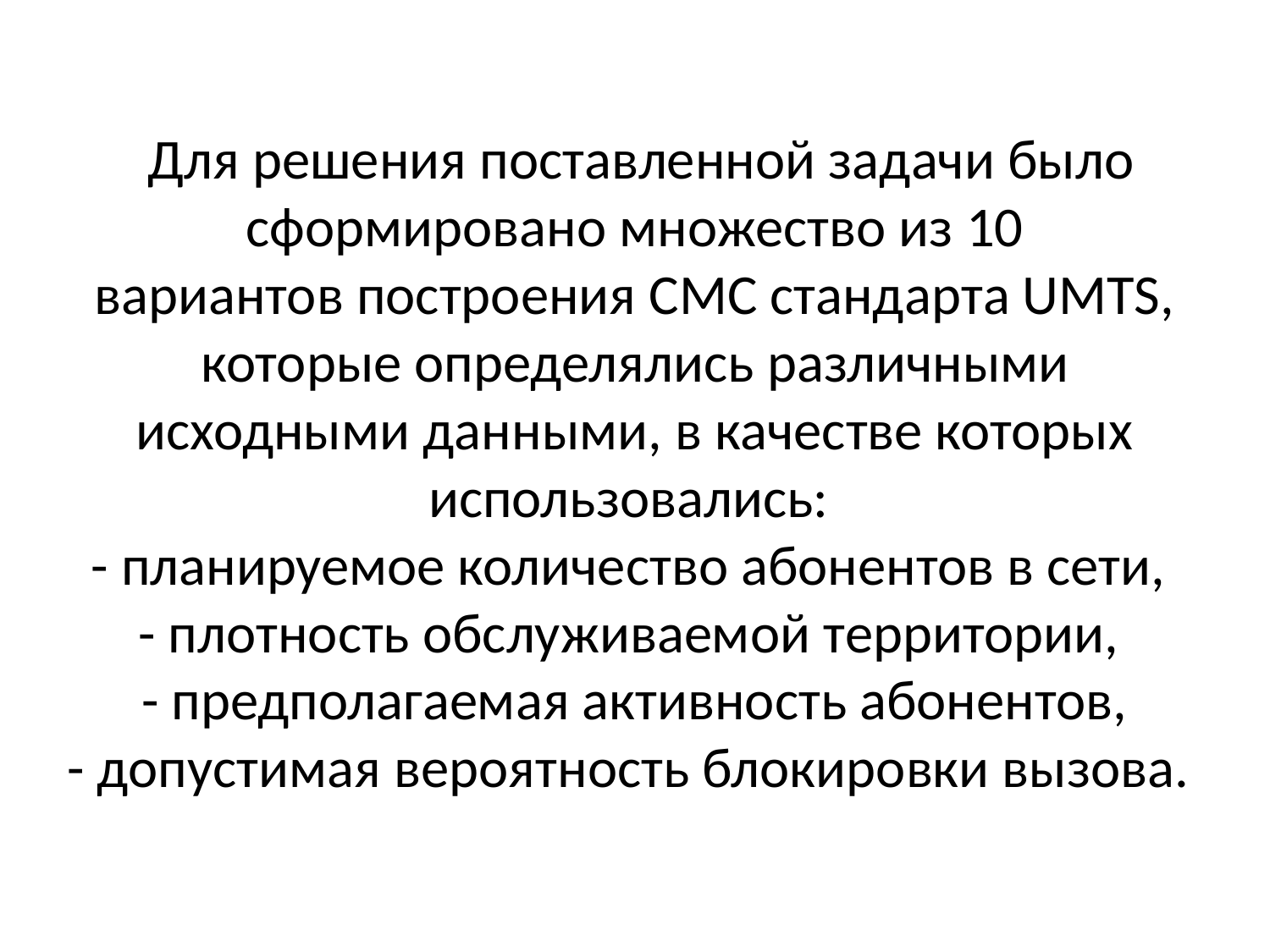

Для решения поставленной задачи было сформировано множество из 10
вариантов построения СМС стандарта UMTS, которые определялись различными исходными данными, в качестве которых использовались:
- планируемое количество абонентов в сети,
- плотность обслуживаемой территории,
 - предполагаемая активность абонентов,
- допустимая вероятность блокировки вызова.